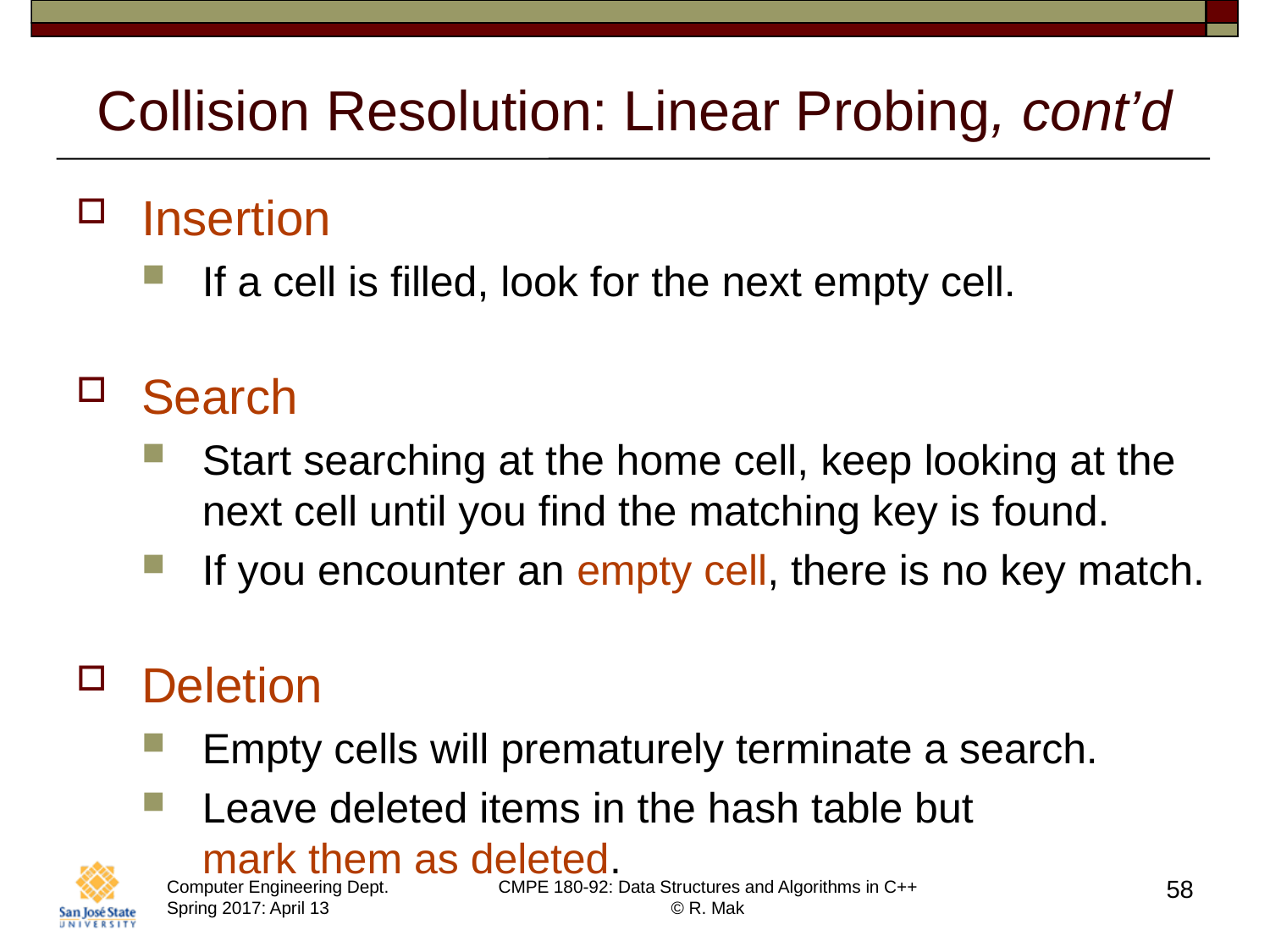

# Collision Resolution: Linear Probing, cont’d
Insertion
If a cell is filled, look for the next empty cell.

Search
Start searching at the home cell, keep looking at the next cell until you find the matching key is found.
If you encounter an empty cell, there is no key match.

Deletion
Empty cells will prematurely terminate a search.
Leave deleted items in the hash table but
mark them as deleted.
58